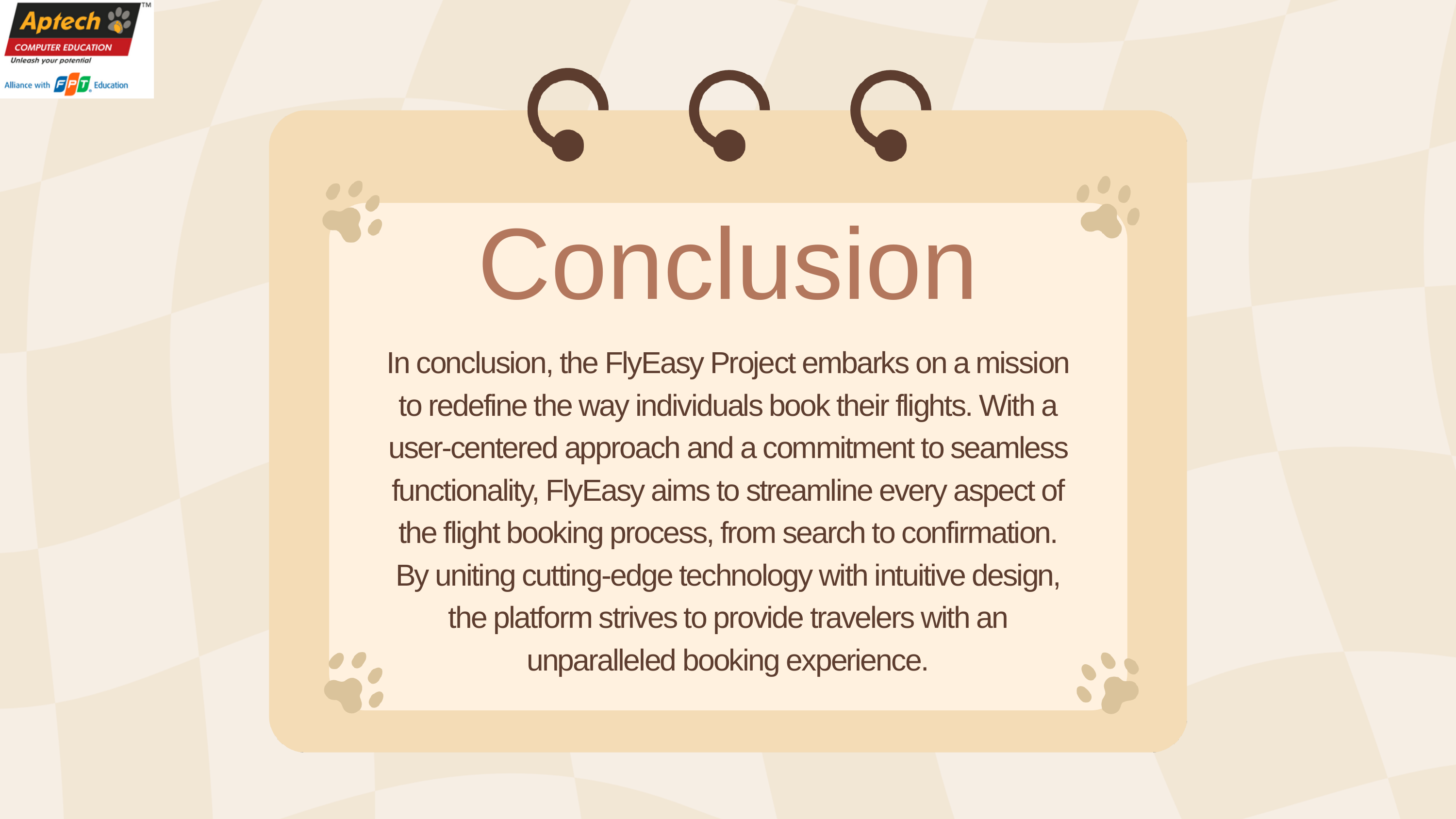

Conclusion
In conclusion, the FlyEasy Project embarks on a mission to redefine the way individuals book their flights. With a user-centered approach and a commitment to seamless functionality, FlyEasy aims to streamline every aspect of the flight booking process, from search to confirmation. By uniting cutting-edge technology with intuitive design, the platform strives to provide travelers with an unparalleled booking experience.